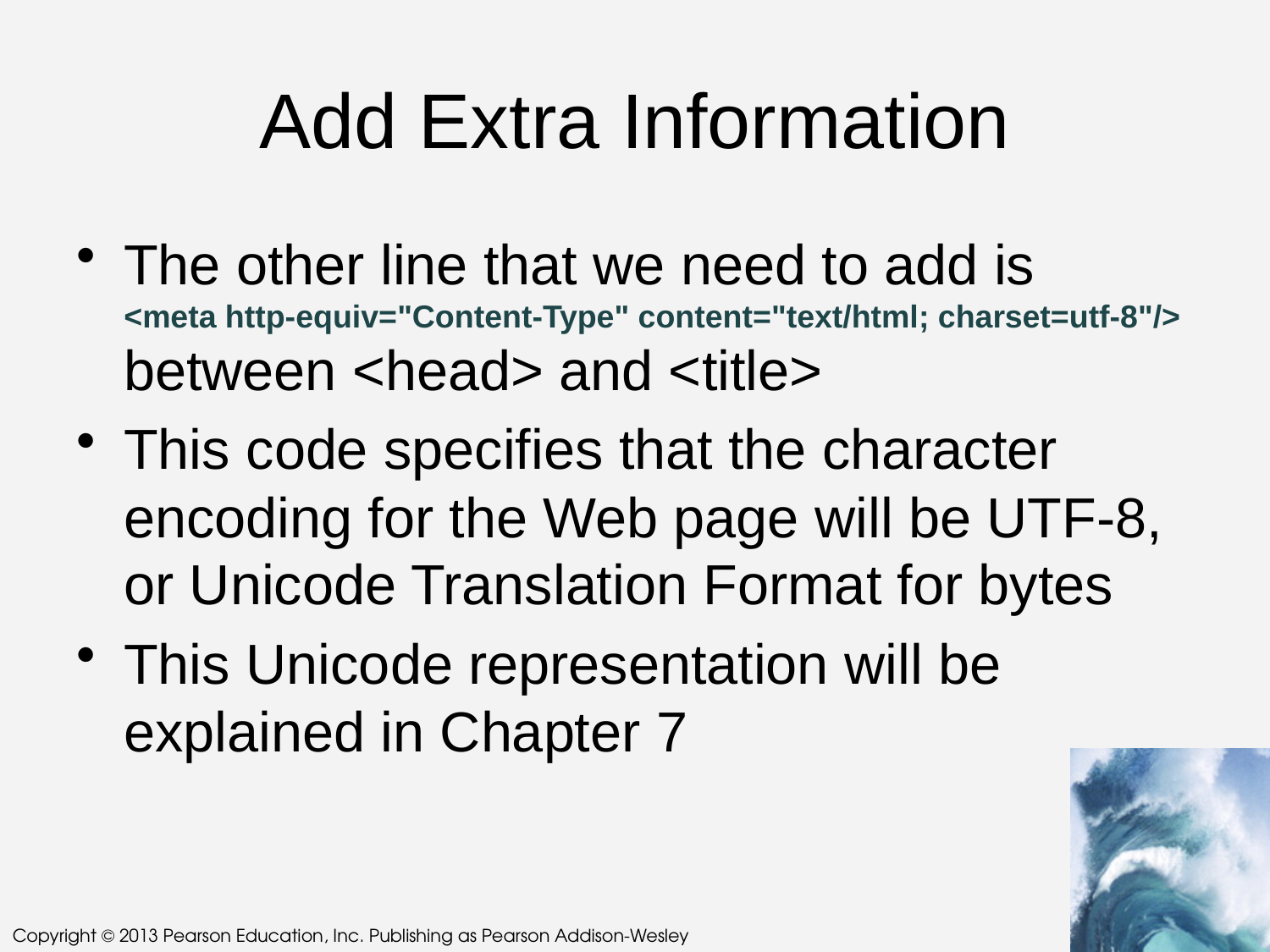

# Add Extra Information
The other line that we need to add is
<meta http-equiv="Content-Type" content="text/html; charset=utf-8"/>
between <head> and <title>
This code specifies that the character encoding for the Web page will be UTF-8, or Unicode Translation Format for bytes
This Unicode representation will be explained in Chapter 7